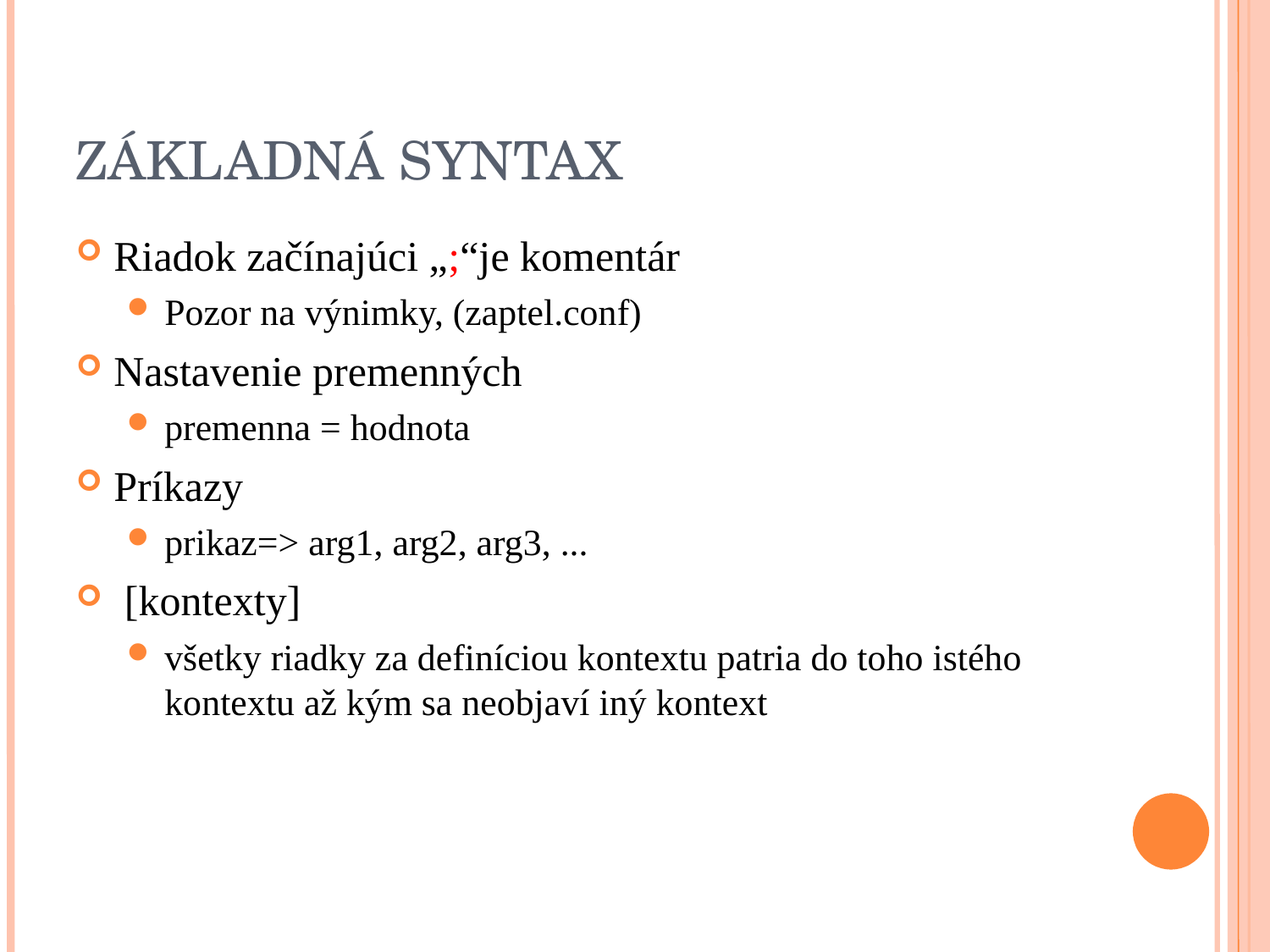

ZÁKLADNÁ SYNTAX
Riadok začínajúci „;“je komentár
Pozor na výnimky, (zaptel.conf)
Nastavenie premenných
premenna = hodnota
Príkazy
prikaz=> arg1, arg2, arg3, ...
 [kontexty]
všetky riadky za definíciou kontextu patria do toho istého kontextu až kým sa neobjaví iný kontext